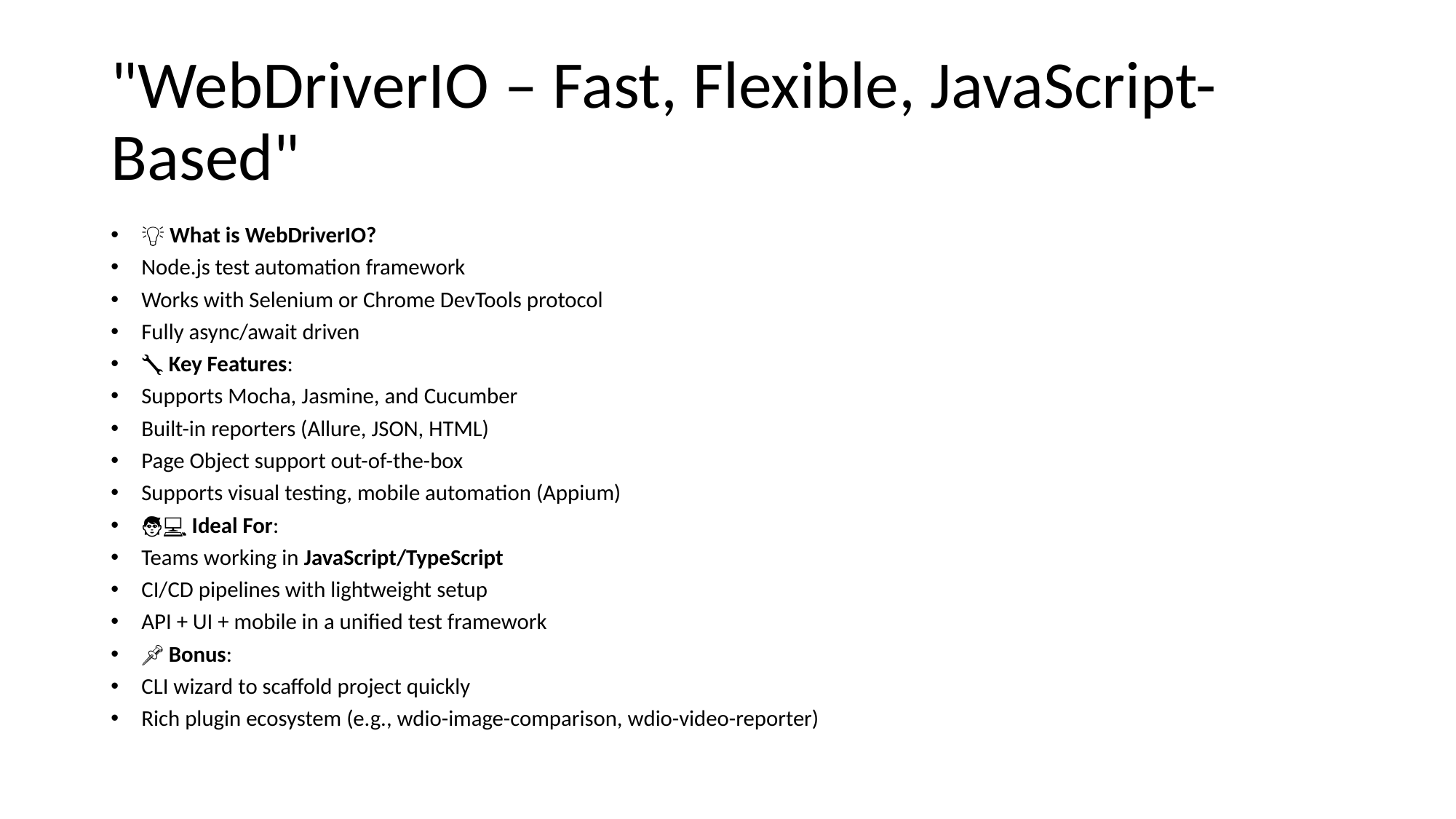

# "WebDriverIO – Fast, Flexible, JavaScript-Based"
💡 What is WebDriverIO?
Node.js test automation framework
Works with Selenium or Chrome DevTools protocol
Fully async/await driven
🔧 Key Features:
Supports Mocha, Jasmine, and Cucumber
Built-in reporters (Allure, JSON, HTML)
Page Object support out-of-the-box
Supports visual testing, mobile automation (Appium)
🧑‍💻 Ideal For:
Teams working in JavaScript/TypeScript
CI/CD pipelines with lightweight setup
API + UI + mobile in a unified test framework
📌 Bonus:
CLI wizard to scaffold project quickly
Rich plugin ecosystem (e.g., wdio-image-comparison, wdio-video-reporter)